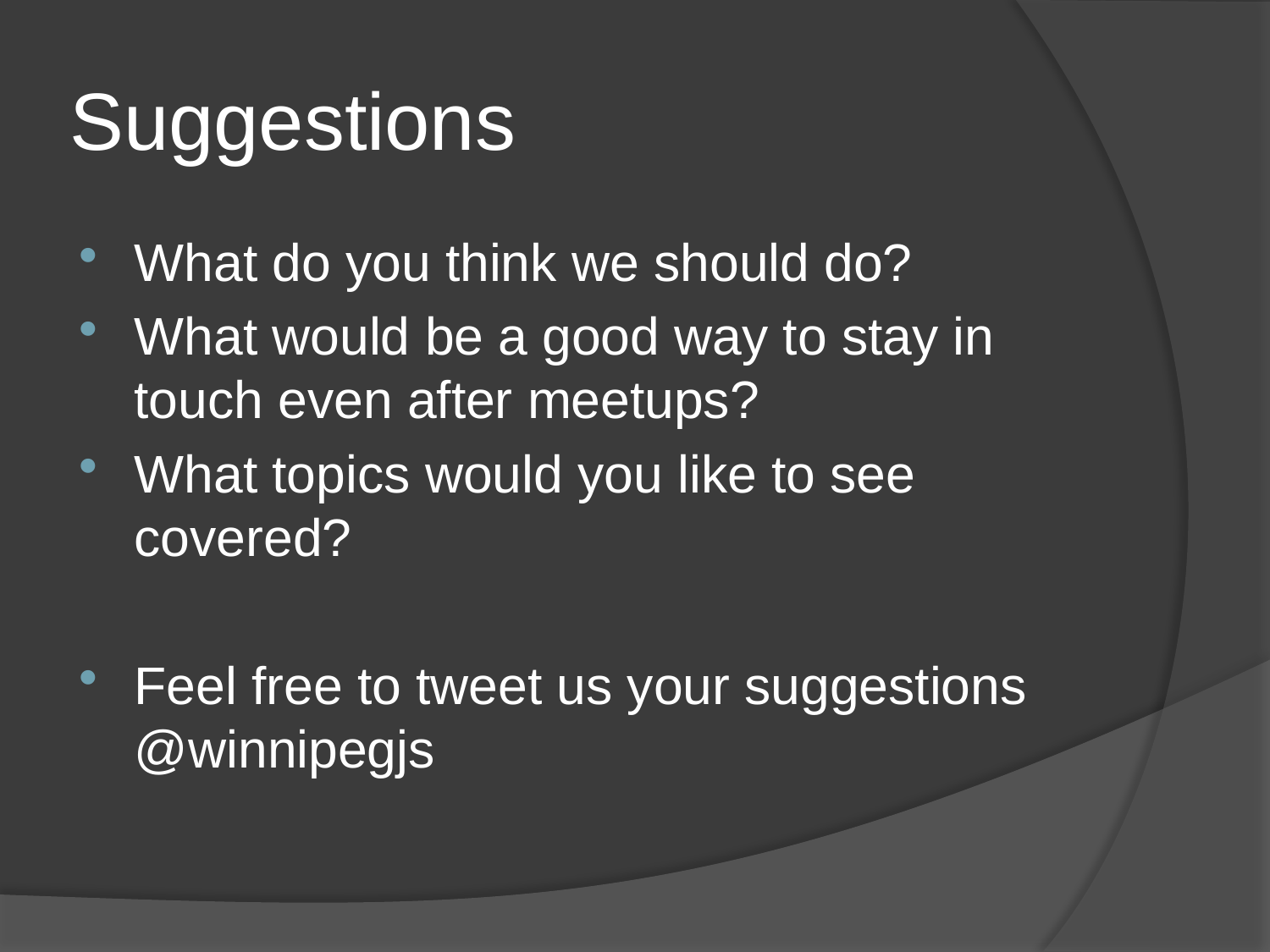

# Suggestions
What do you think we should do?
What would be a good way to stay in touch even after meetups?
What topics would you like to see covered?

Feel free to tweet us your suggestions @winnipegjs